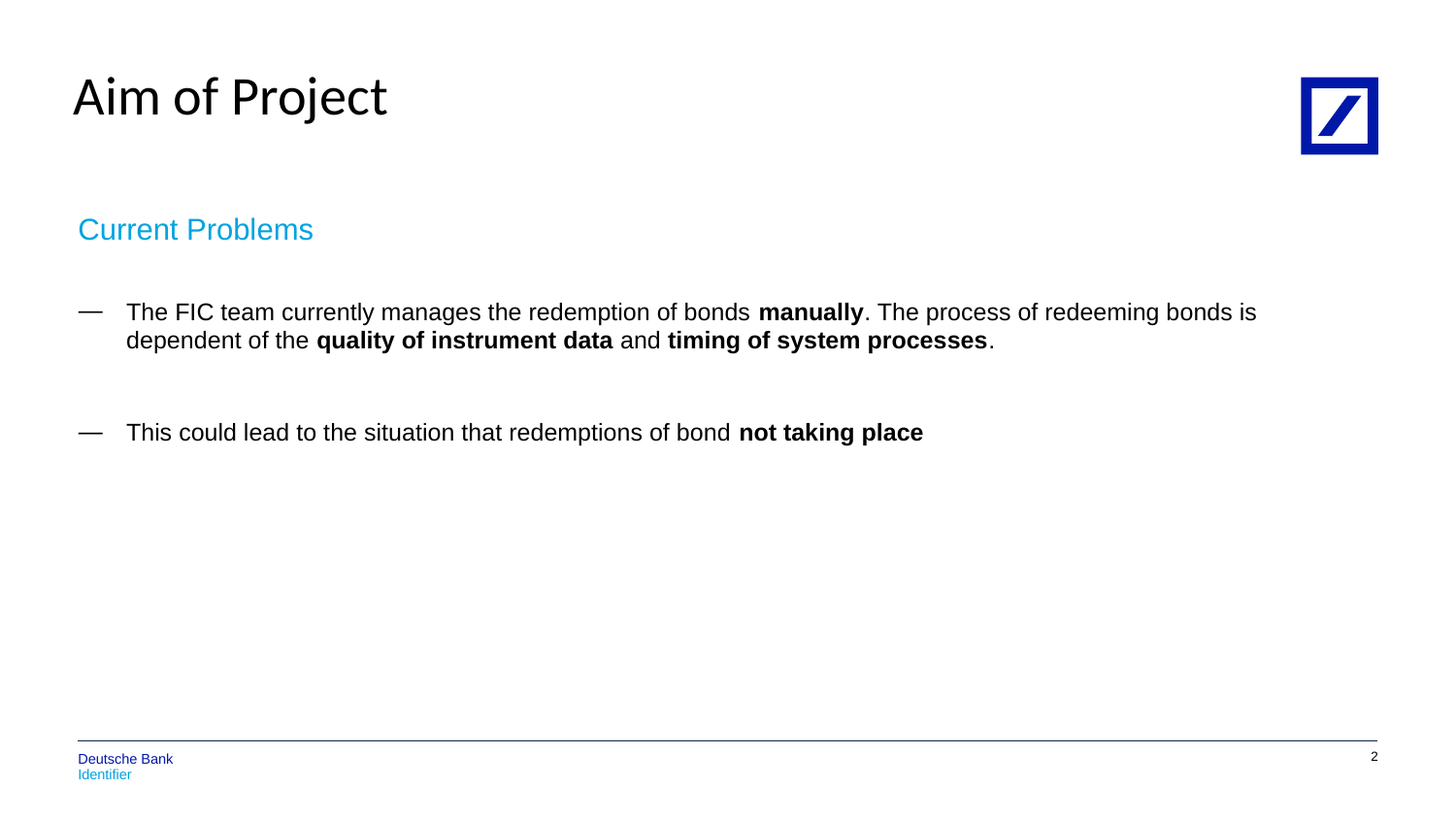

# Aim of Project
Current Problems

The FIC team currently manages the redemption of bonds manually. The process of redeeming bonds is dependent of the quality of instrument data and timing of system processes.

This could lead to the situation that redemptions of bond not taking place

2